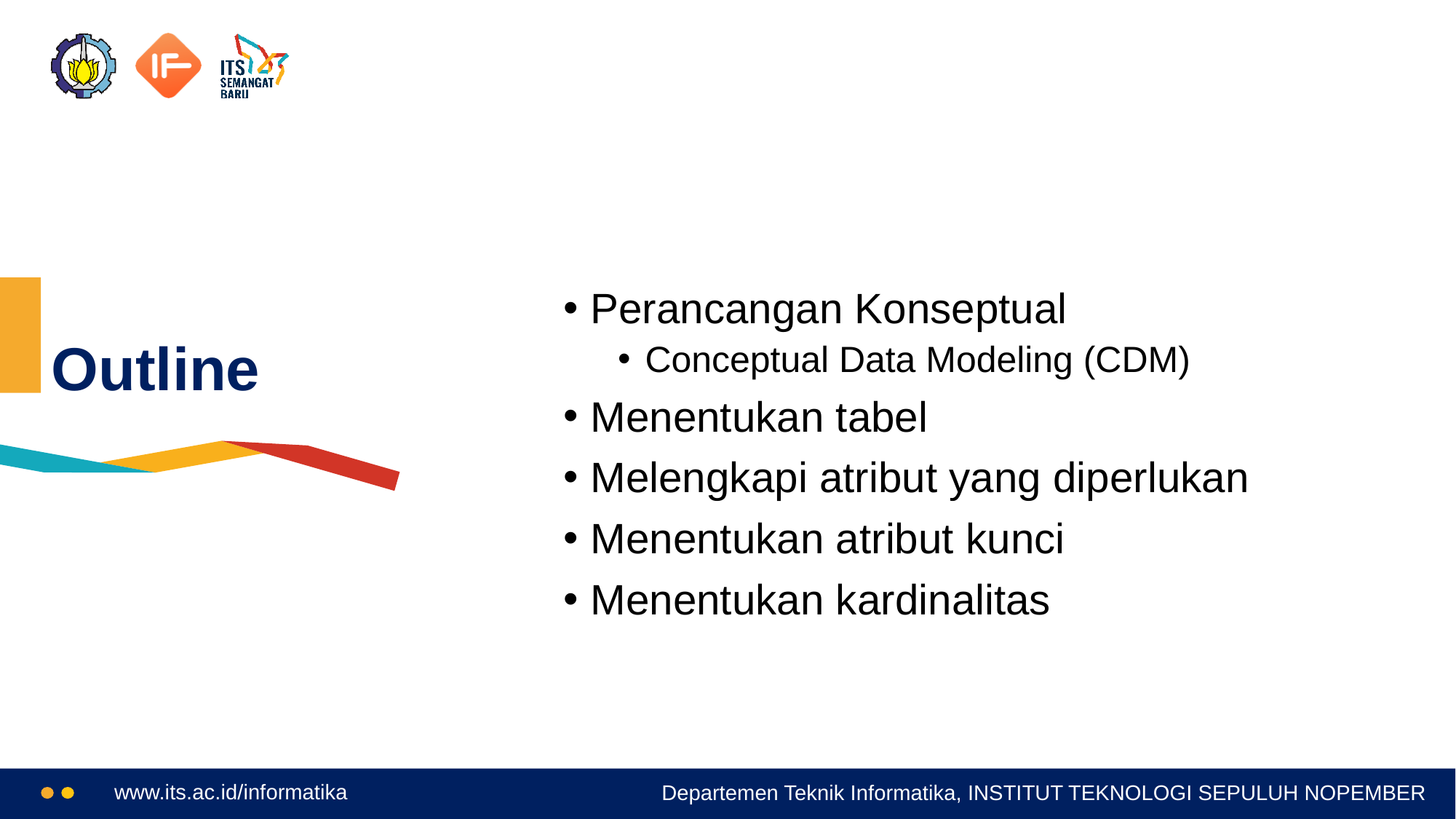

Perancangan Konseptual
Conceptual Data Modeling (CDM)
Menentukan tabel
Melengkapi atribut yang diperlukan
Menentukan atribut kunci
Menentukan kardinalitas
# Outline